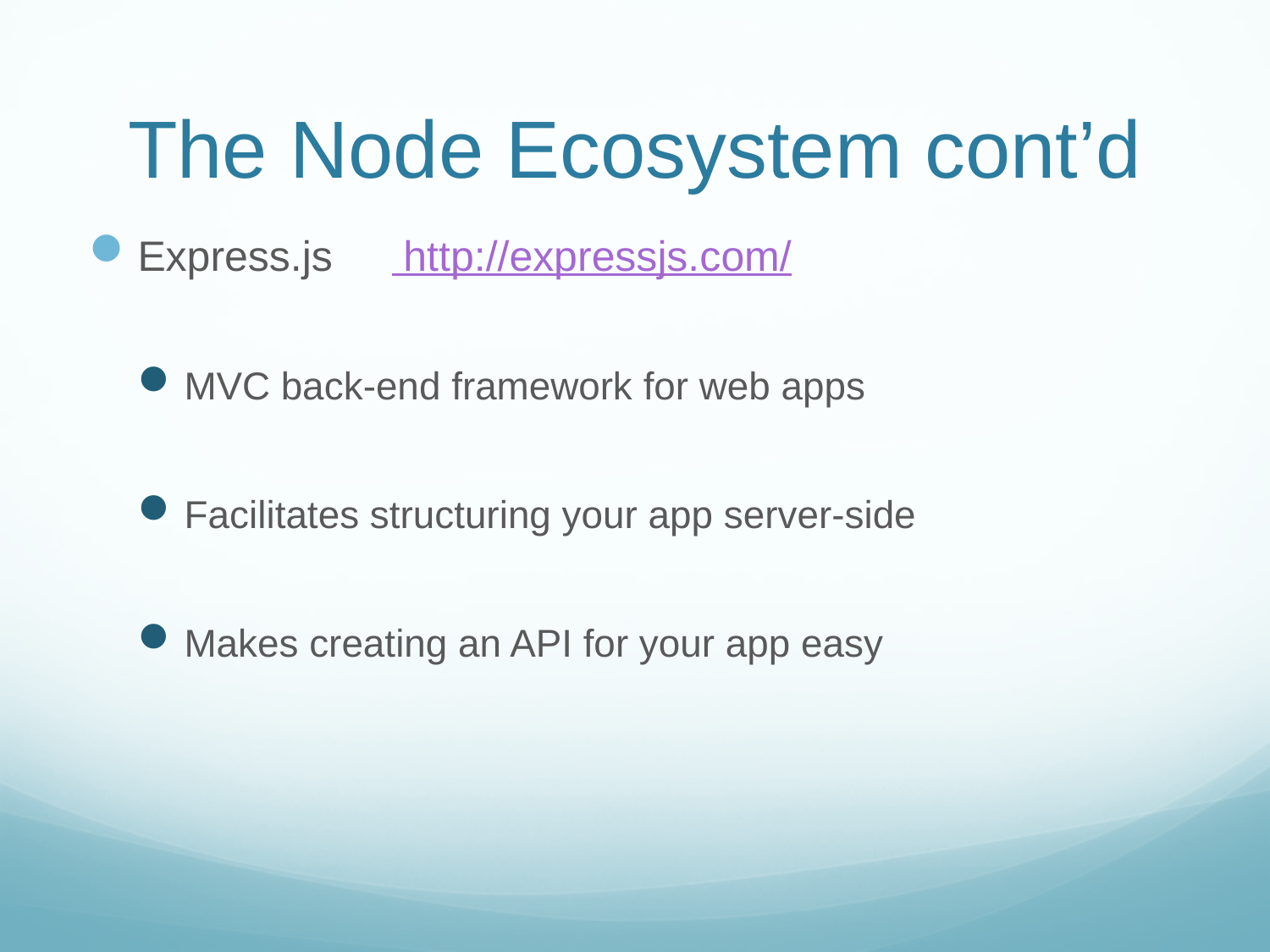

# The Node Ecosystem cont’d
Express.js	 http://expressjs.com/

MVC back-end framework for web apps

Facilitates structuring your app server-side

Makes creating an API for your app easy